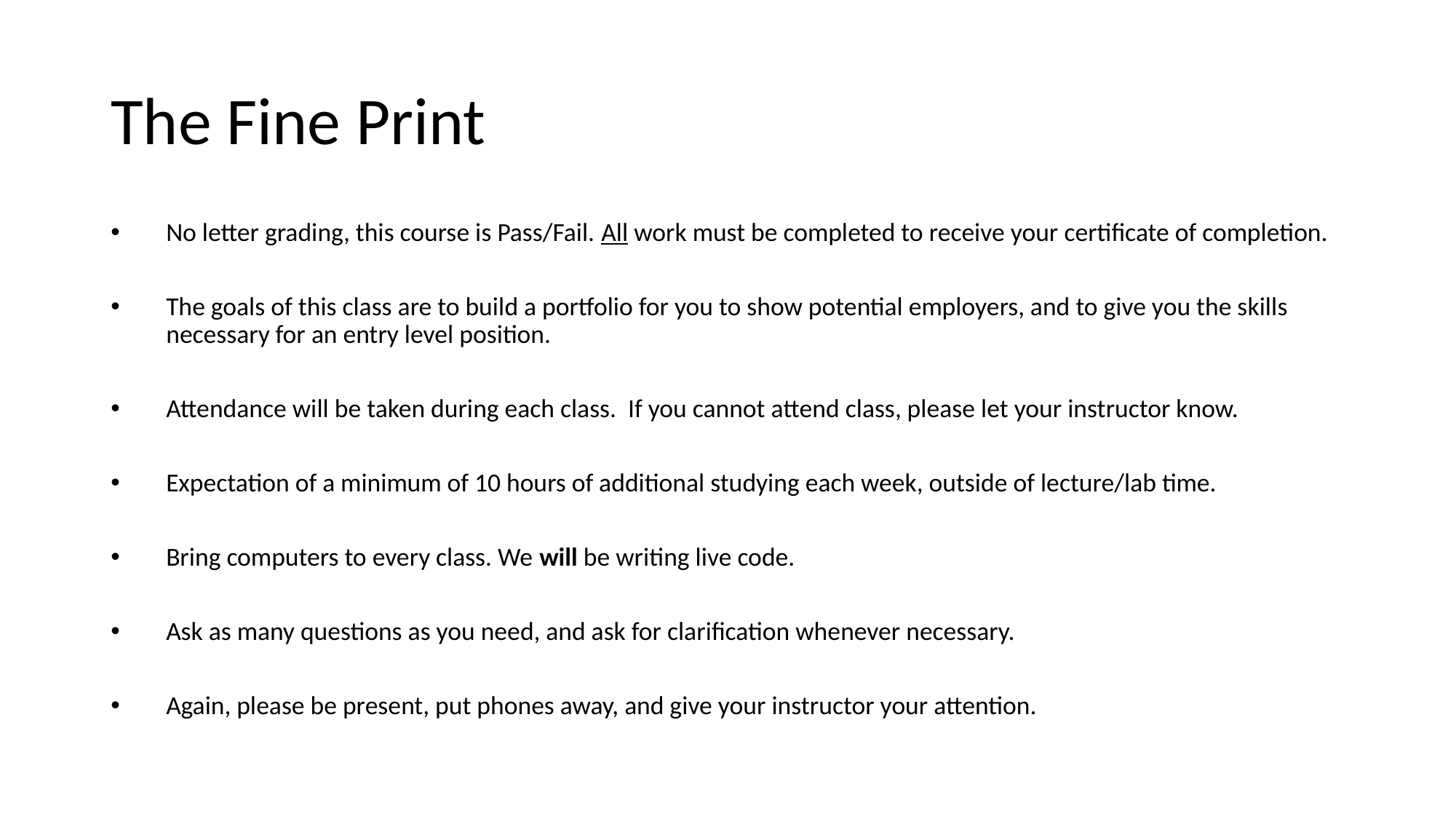

The Fine Print
No letter grading, this course is Pass/Fail. All work must be completed to receive your certificate of completion.

The goals of this class are to build a portfolio for you to show potential employers, and to give you the skills necessary for an entry level position.

Attendance will be taken during each class.  If you cannot attend class, please let your instructor know.

Expectation of a minimum of 10 hours of additional studying each week, outside of lecture/lab time.

Bring computers to every class. We will be writing live code.

Ask as many questions as you need, and ask for clarification whenever necessary.

Again, please be present, put phones away, and give your instructor your attention.